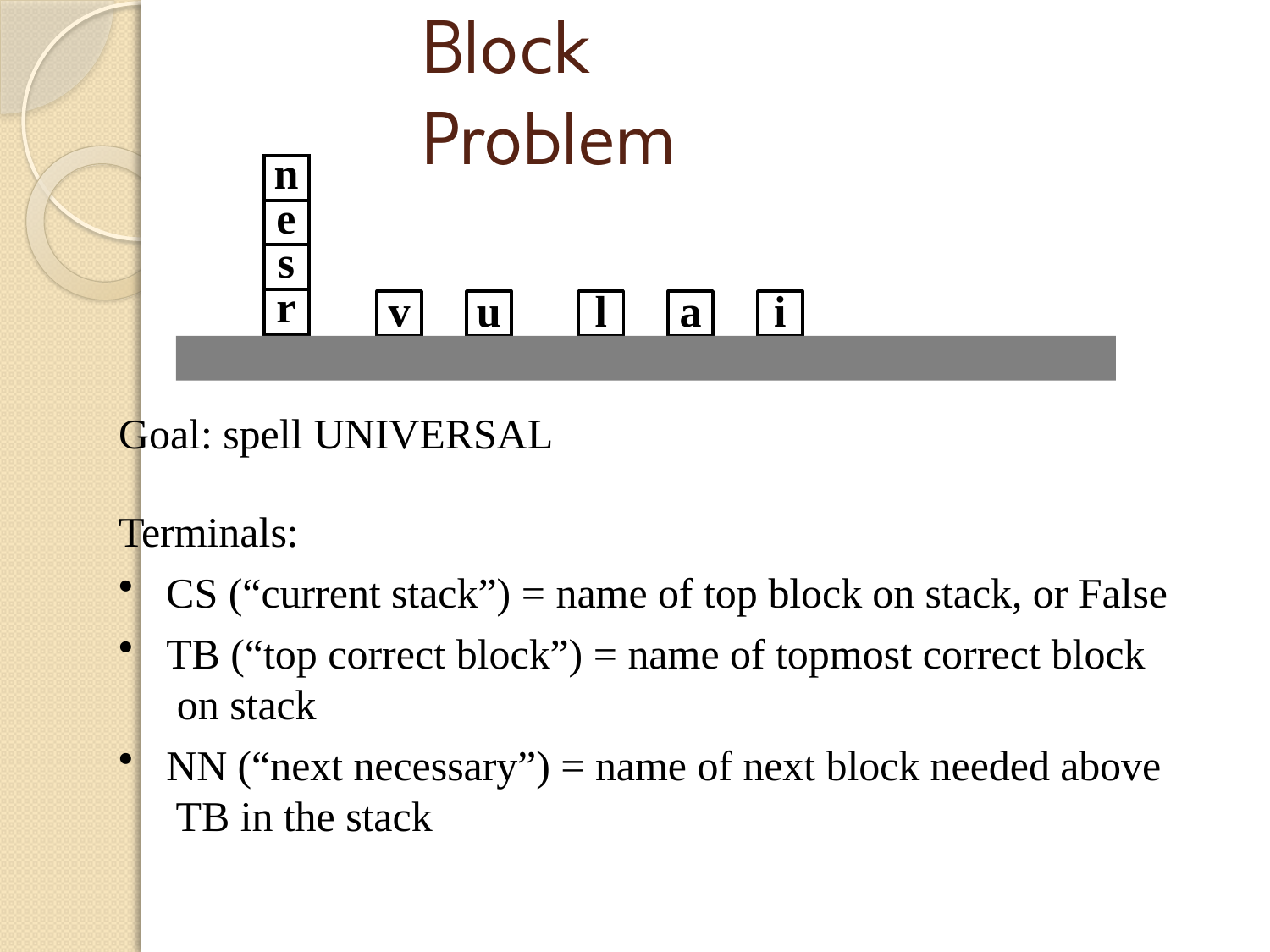

# Block Problem
| n |
| --- |
| e |
| s |
| r |

v
u
l
a
i

Goal: spell UNIVERSAL

Terminals:
CS (“current stack”) = name of top block on stack, or False
TB (“top correct block”) = name of topmost correct block  on stack
NN (“next necessary”) = name of next block needed above  TB in the stack